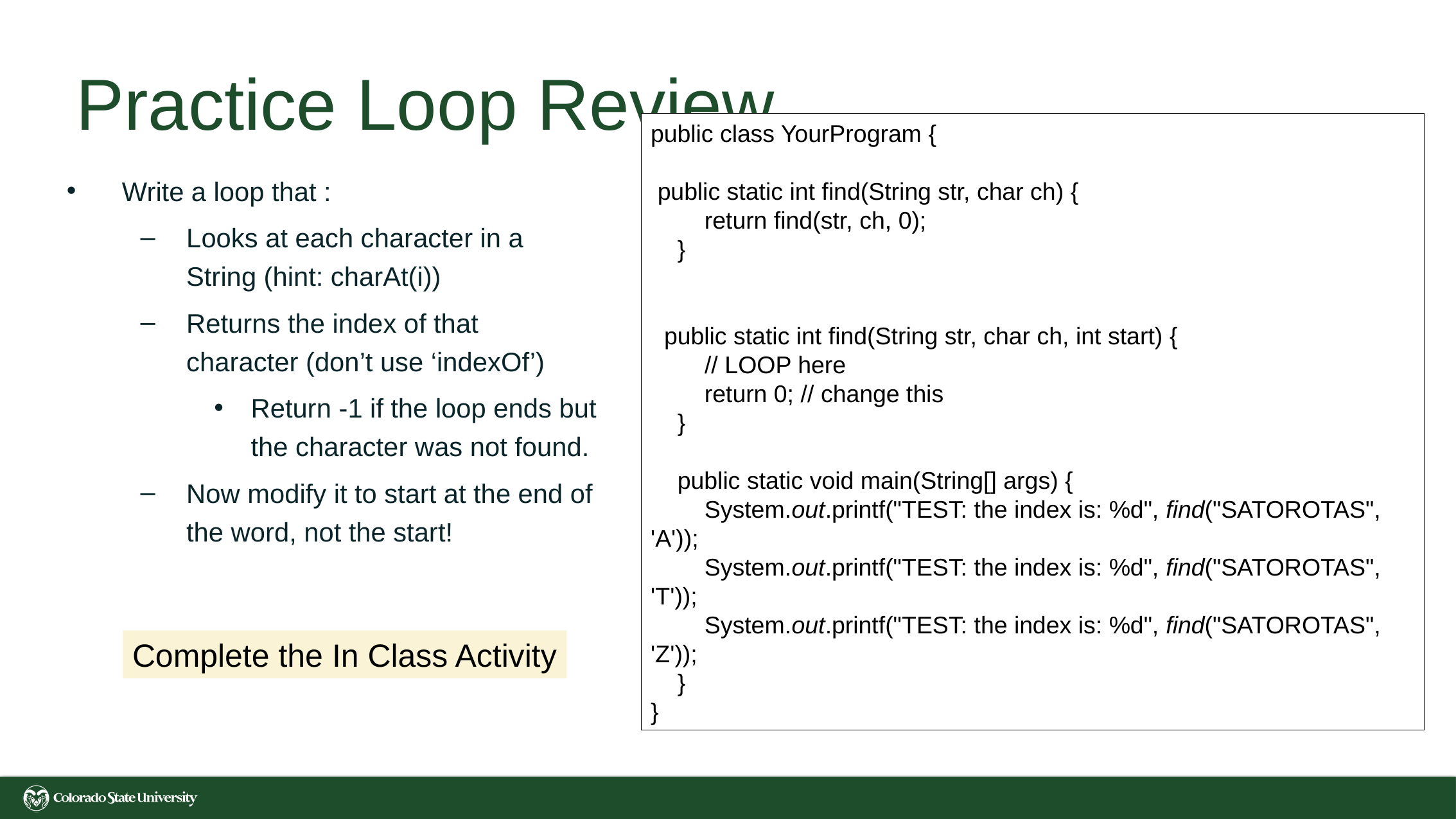

# Practice Loop Review
public class YourProgram {
 public static int find(String str, char ch) {
        return find(str, ch, 0);
    }
  public static int find(String str, char ch, int start) {
        // LOOP here
        return 0; // change this
    }
    public static void main(String[] args) {
        System.out.printf("TEST: the index is: %d", find("SATOROTAS", 'A'));
        System.out.printf("TEST: the index is: %d", find("SATOROTAS", 'T'));
        System.out.printf("TEST: the index is: %d", find("SATOROTAS", 'Z'));
    }
}
Write a loop that :
Looks at each character in a String (hint: charAt(i))
Returns the index of that character (don’t use ‘indexOf’)
Return -1 if the loop ends but the character was not found.
Now modify it to start at the end of the word, not the start!
Complete the In Class Activity